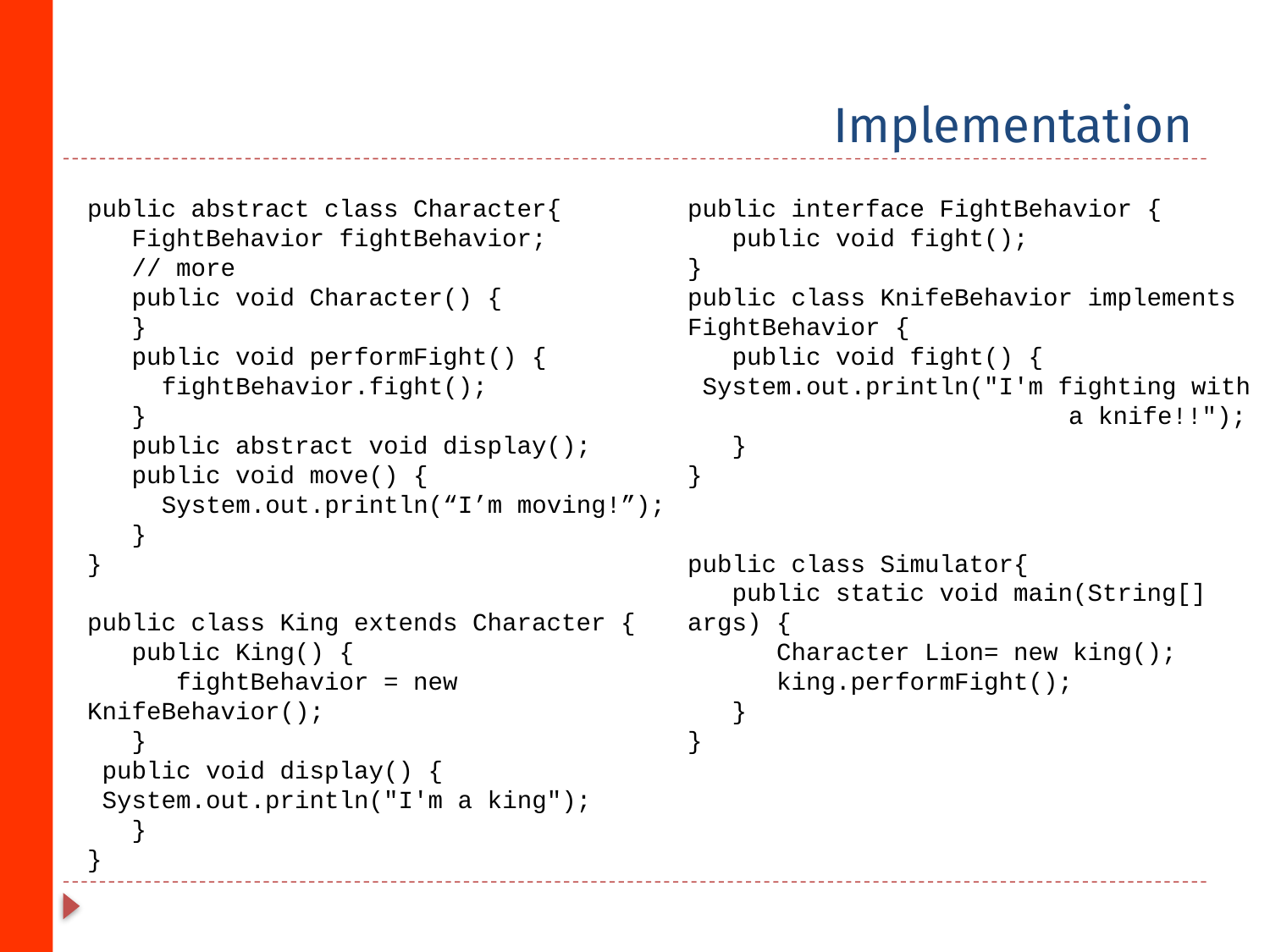

# Implementation
public abstract class Character{
   FightBehavior fightBehavior;
   // more
   public void Character() {
   }
   public void performFight() {
     fightBehavior.fight();
   }
   public abstract void display();
   public void move() {
     System.out.println(“I’m moving!”);
   }
}

public class King extends Character {
   public King() {
      fightBehavior = new KnifeBehavior();
   }
 public void display() {
 System.out.println("I'm a king");
   }
}

public interface FightBehavior {
   public void fight();
}
public class KnifeBehavior implements FightBehavior {
   public void fight() {
 System.out.println("I'm fighting with 			a knife!!");
   }
}

public class Simulator{
   public static void main(String[] args) {
      Character Lion= new king();
      king.performFight();
   }
}